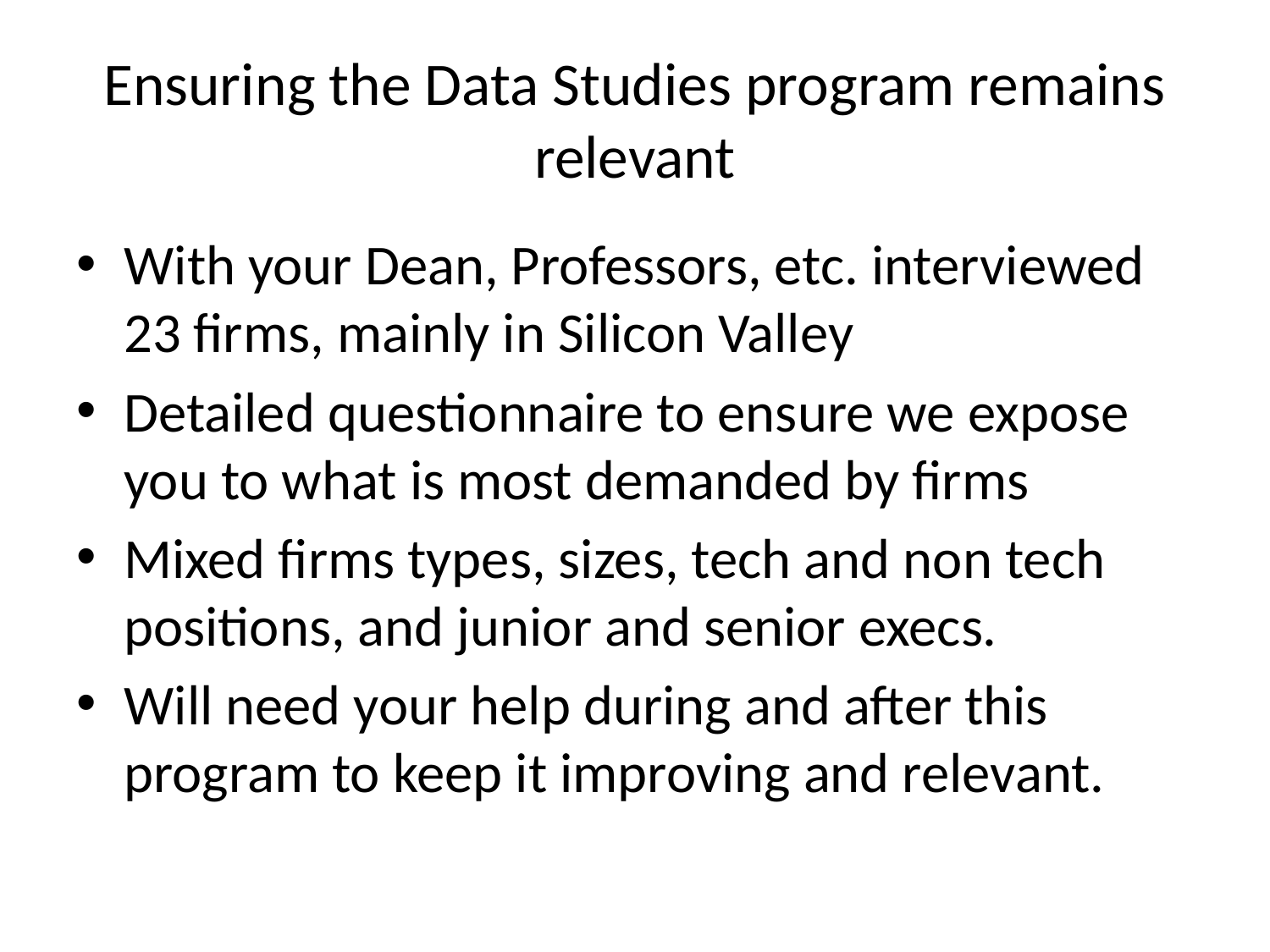

# Ensuring the Data Studies program remains relevant
With your Dean, Professors, etc. interviewed 23 firms, mainly in Silicon Valley
Detailed questionnaire to ensure we expose you to what is most demanded by firms
Mixed firms types, sizes, tech and non tech positions, and junior and senior execs.
Will need your help during and after this program to keep it improving and relevant.